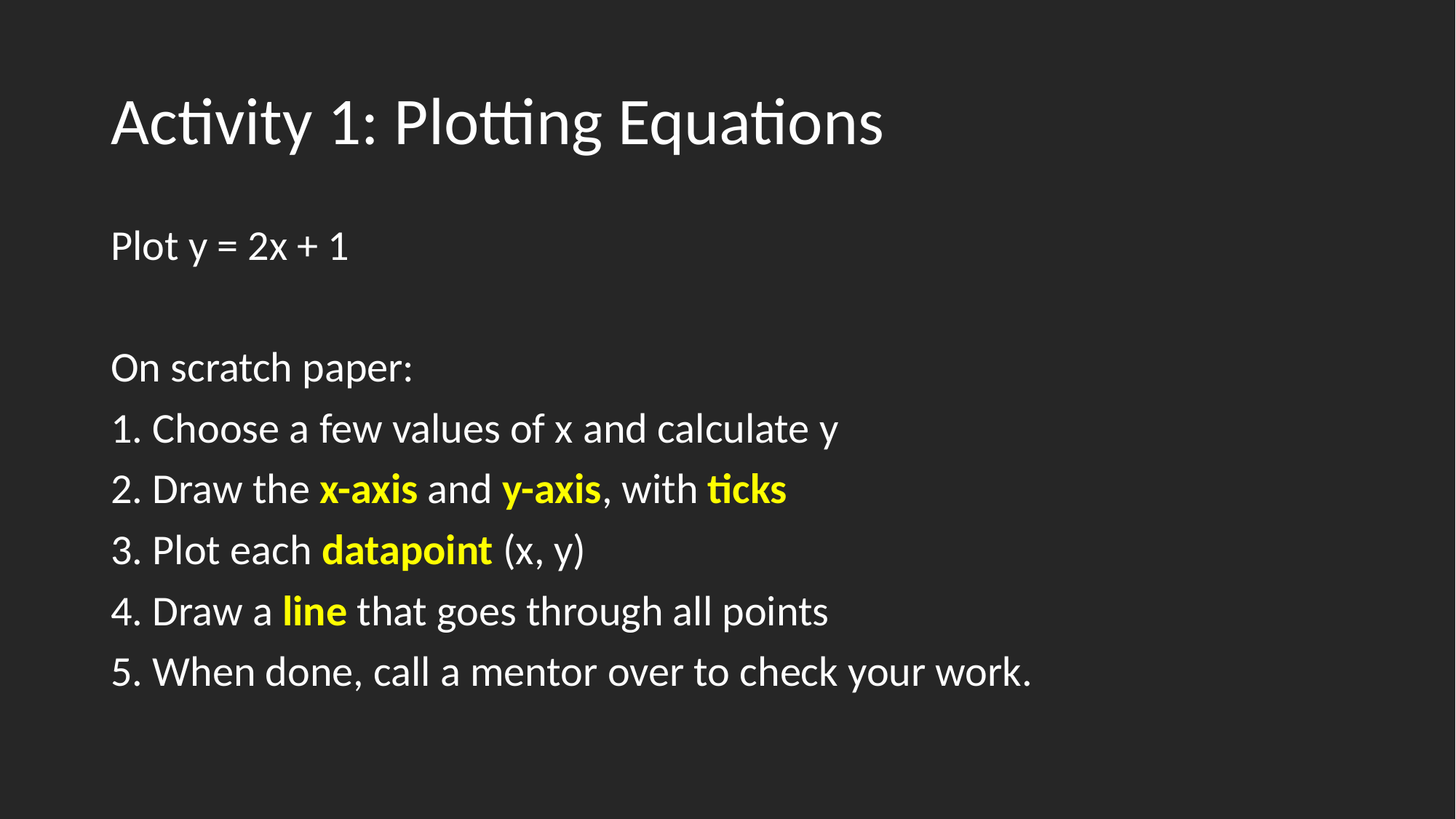

# Activity 1: Plotting Equations
Plot y = 2x + 1

On scratch paper:
1. Choose a few values of x and calculate y
2. Draw the x-axis and y-axis, with ticks
3. Plot each datapoint (x, y)
4. Draw a line that goes through all points
5. When done, call a mentor over to check your work.